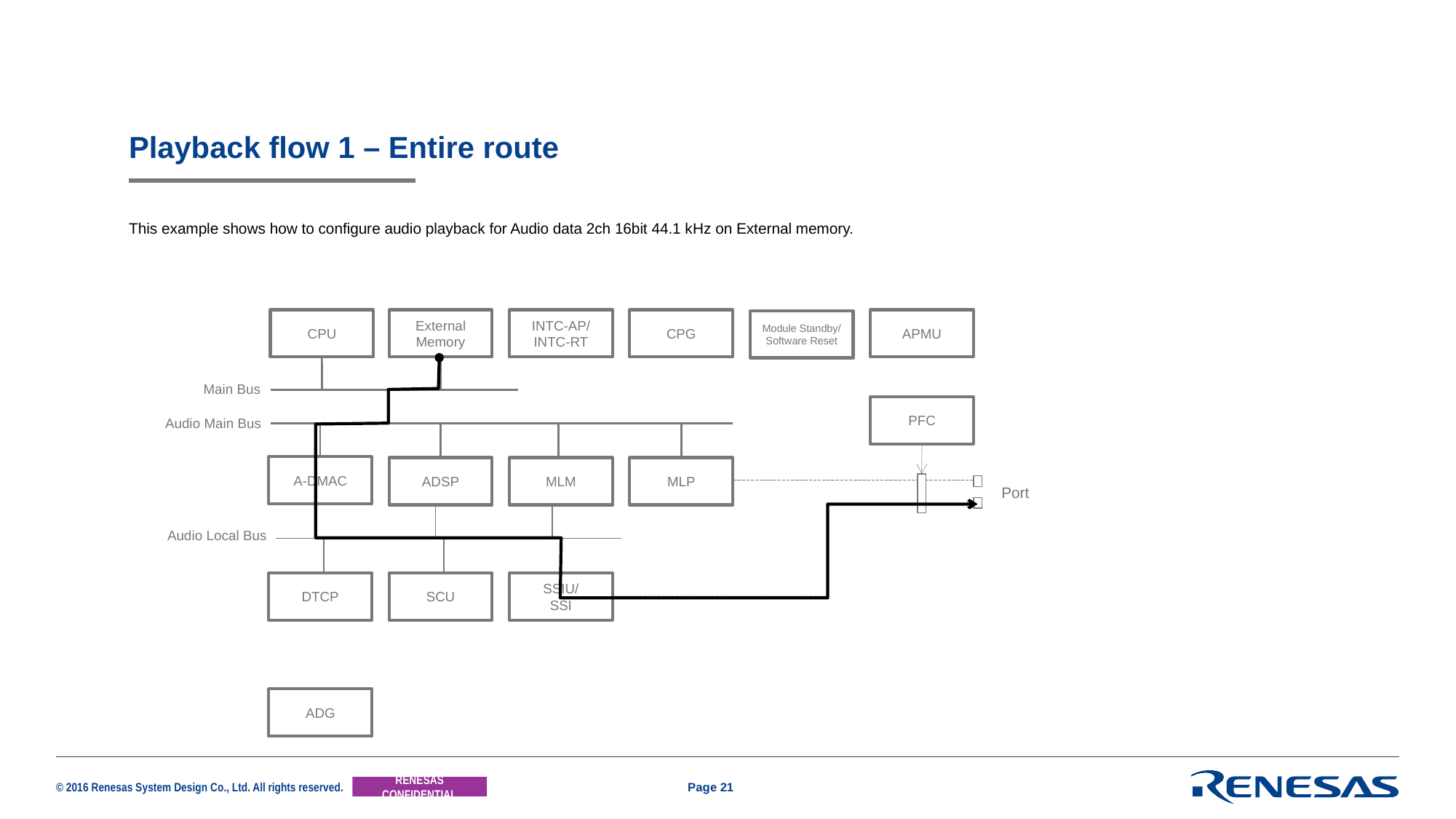

# Playback flow 1 – Entire route
This example shows how to configure audio playback for Audio data 2ch 16bit 44.1 kHz on External memory.
CPU
External
Memory
INTC-AP/ INTC-RT
CPG
APMU
Module Standby/
Software Reset
Main Bus
PFC
Audio Main Bus
A-DMAC
ADSP
MLM
MLP

Port

Audio Local Bus
DTCP
SCU
SSIU/
SSI
ADG

Page 21